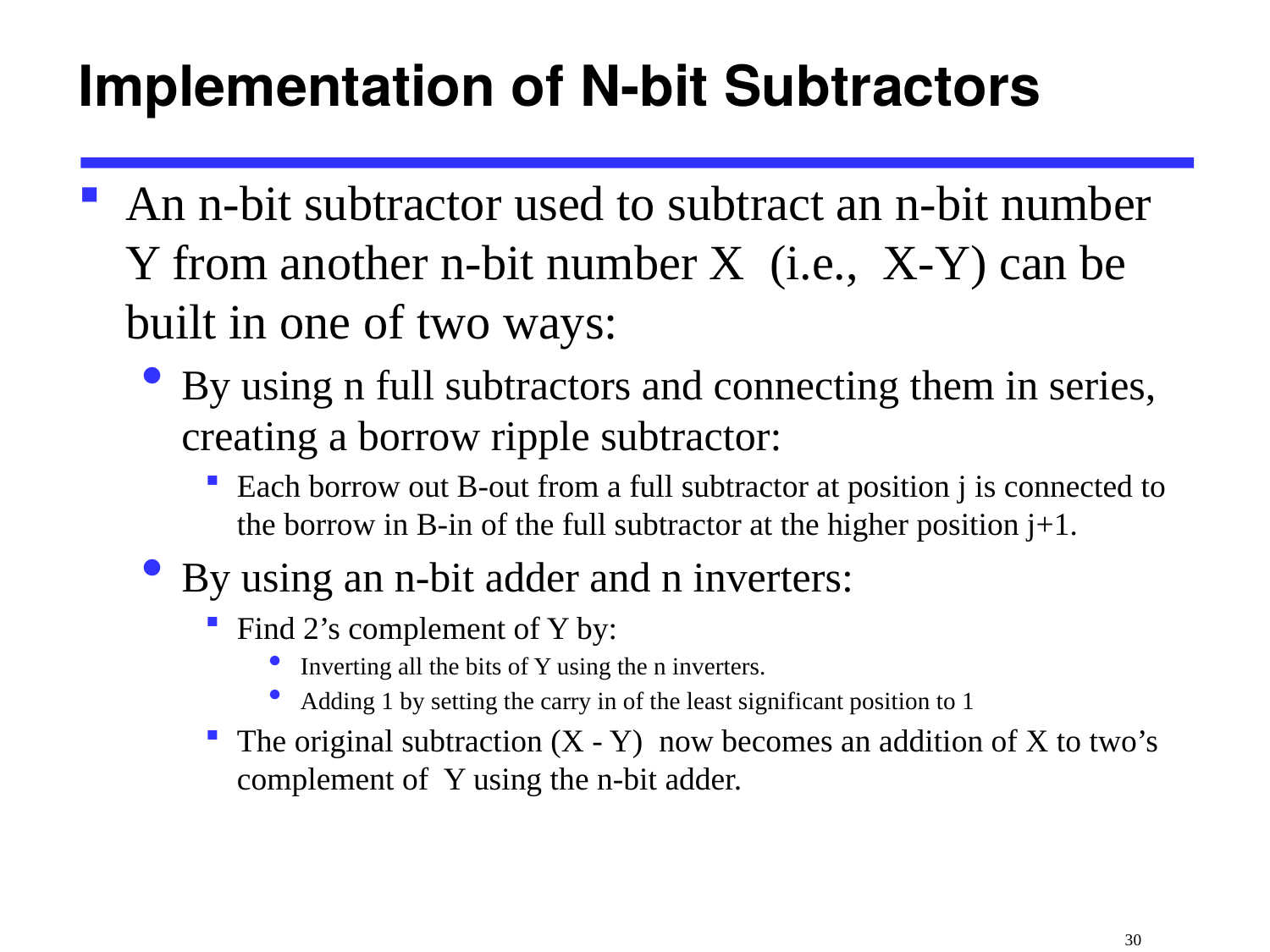

# Implementation of N-bit Subtractors
An n-bit subtractor used to subtract an n-bit number Y from another n-bit number X  (i.e.,  X-Y) can be built in one of two ways:
By using n full subtractors and connecting them in series, creating a borrow ripple subtractor:
Each borrow out B-out from a full subtractor at position j is connected to the borrow in B-in of the full subtractor at the higher position j+1.
By using an n-bit adder and n inverters:
Find 2’s complement of Y by:
Inverting all the bits of Y using the n inverters.
Adding 1 by setting the carry in of the least significant position to 1
The original subtraction (X - Y)  now becomes an addition of X to two’s complement of  Y using the n-bit adder.

                           30